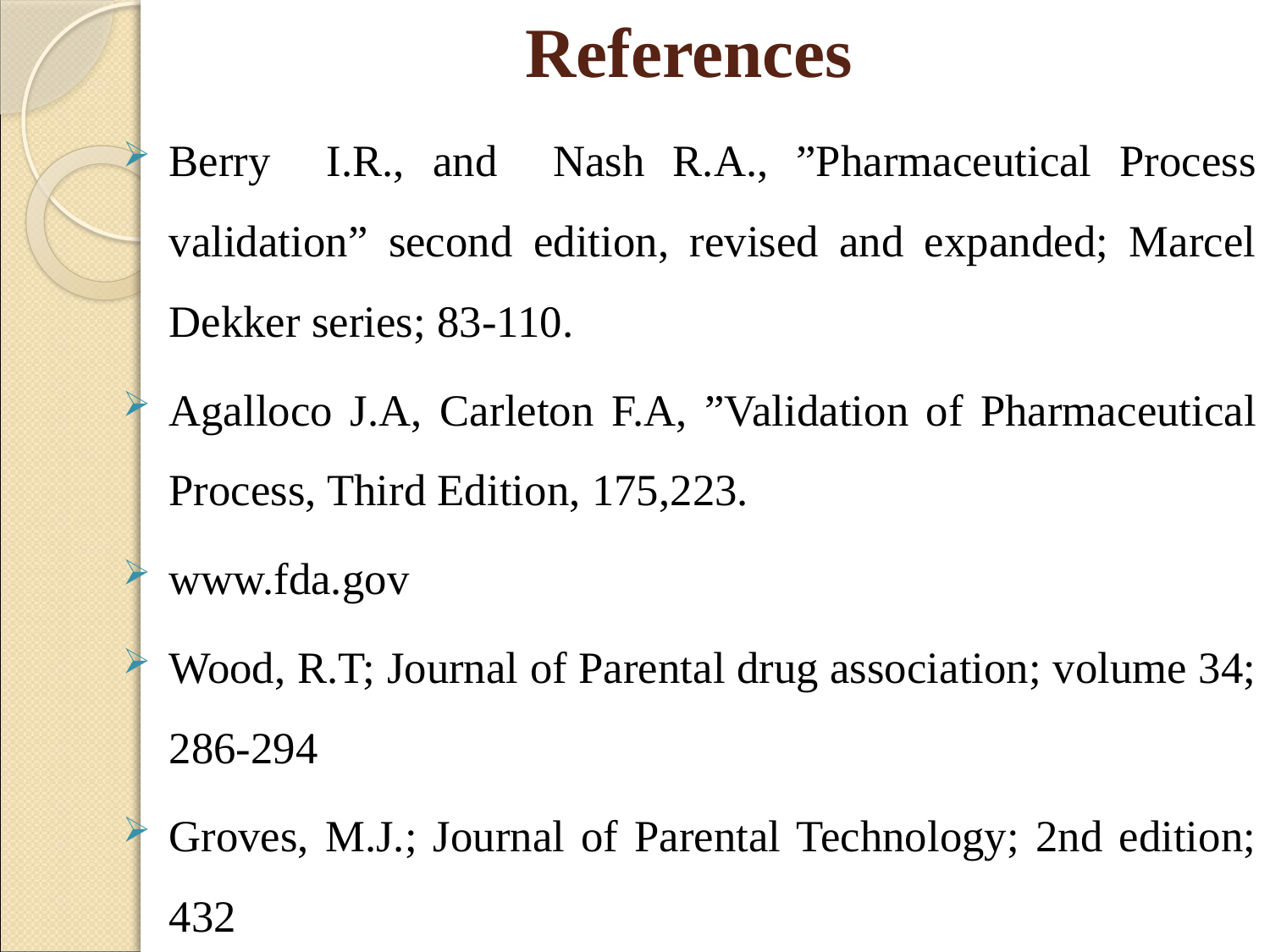

# References
Berry  I.R., and  Nash R.A., ”Pharmaceutical Process validation” second edition, revised and expanded; Marcel Dekker series; 83-110.
Agalloco J.A, Carleton F.A, ”Validation of Pharmaceutical Process, Third Edition, 175,223.
www.fda.gov
Wood, R.T; Journal of Parental drug association; volume 34; 286-294
Groves, M.J.; Journal of Parental Technology; 2nd edition; 432